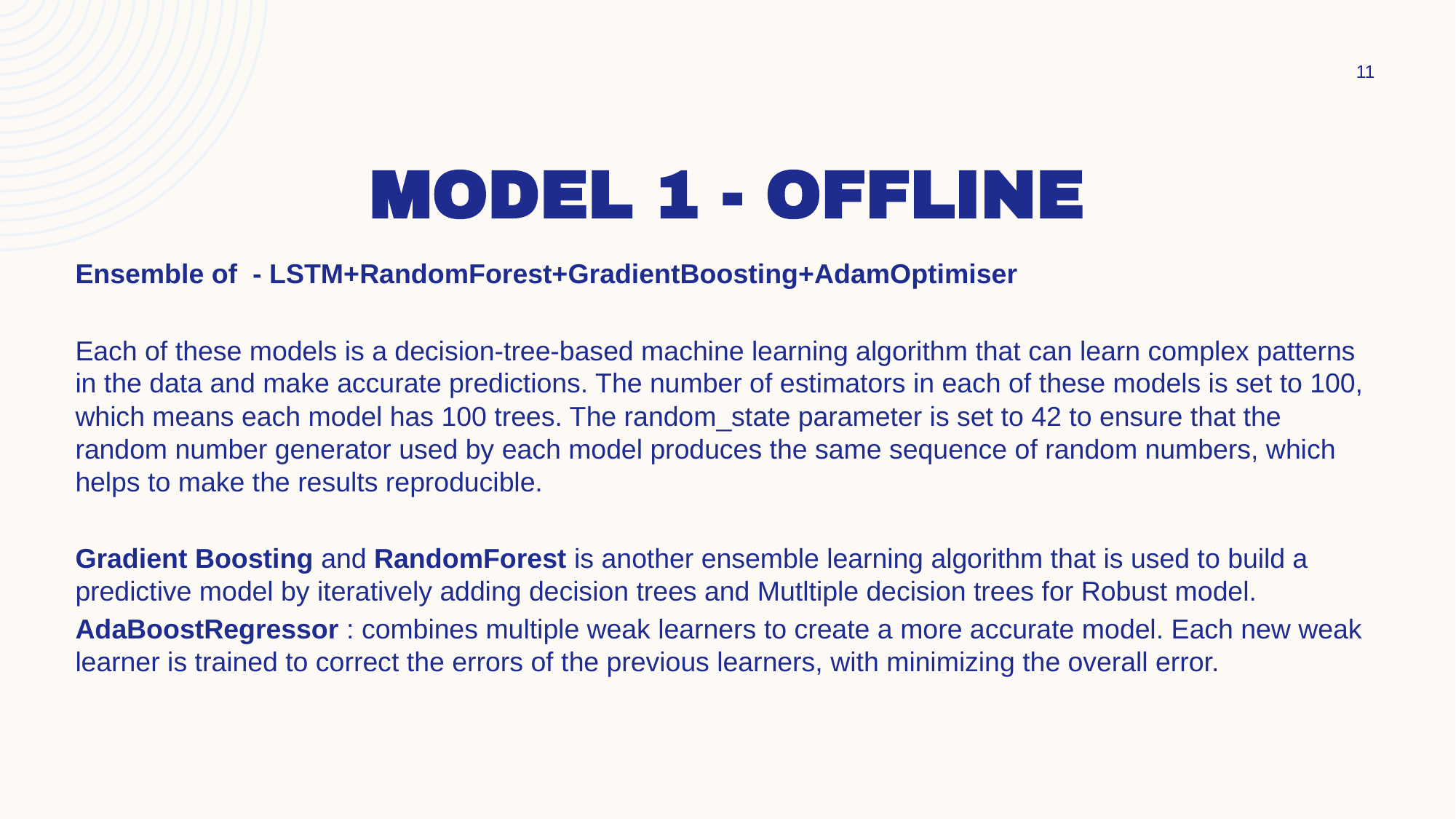

11
# Model 1 - Offline
Ensemble of  - LSTM+RandomForest+GradientBoosting+AdamOptimiser

Each of these models is a decision-tree-based machine learning algorithm that can learn complex patterns in the data and make accurate predictions. The number of estimators in each of these models is set to 100, which means each model has 100 trees. The random_state parameter is set to 42 to ensure that the random number generator used by each model produces the same sequence of random numbers, which helps to make the results reproducible.

Gradient Boosting and RandomForest is another ensemble learning algorithm that is used to build a predictive model by iteratively adding decision trees and Mutltiple decision trees for Robust model.
AdaBoostRegressor : combines multiple weak learners to create a more accurate model. Each new weak learner is trained to correct the errors of the previous learners, with minimizing the overall error.